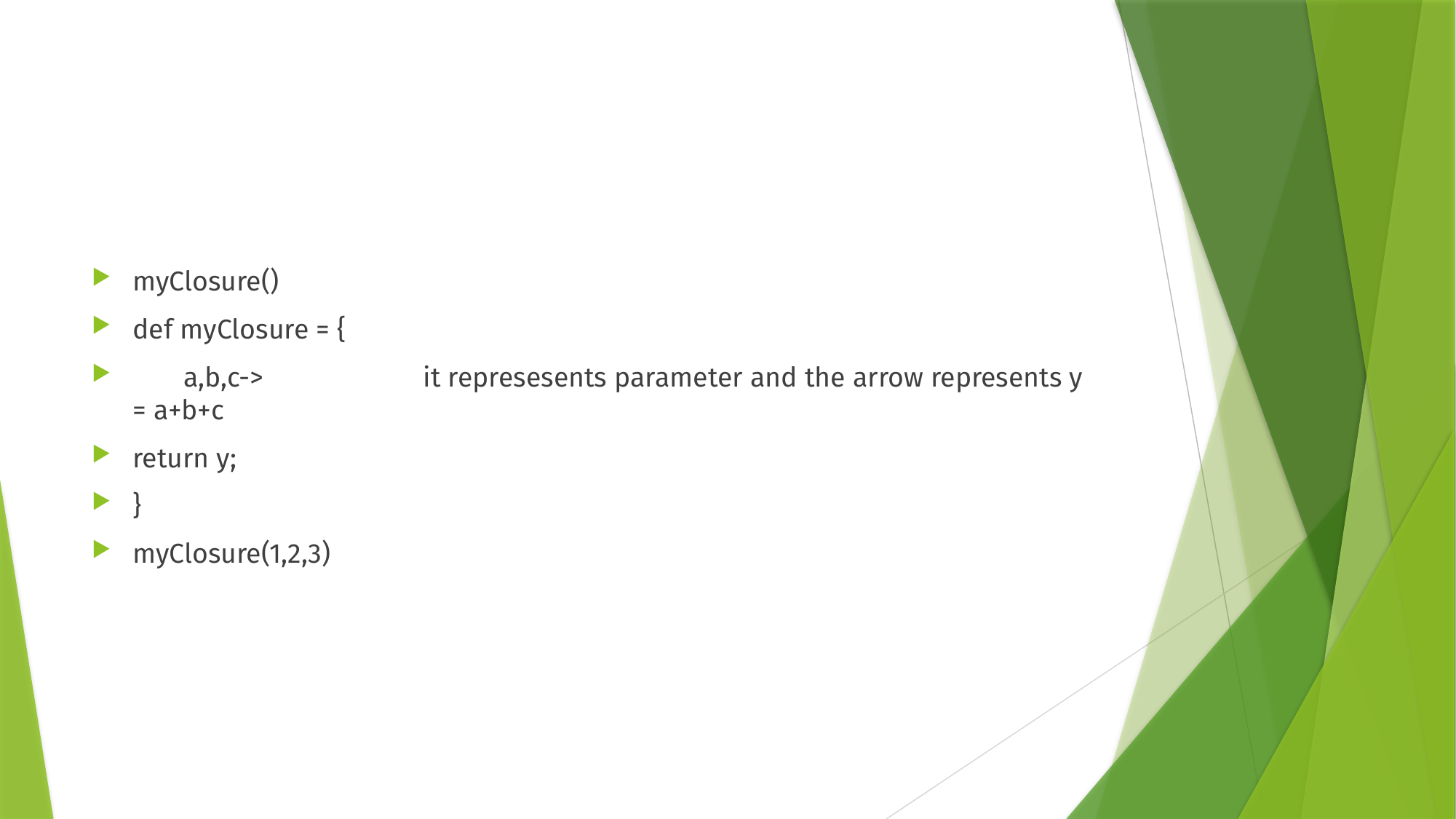

#
myClosure()
def myClosure = {
       a,b,c->                      it represesents parameter and the arrow represents y = a+b+c
return y;
}
myClosure(1,2,3)